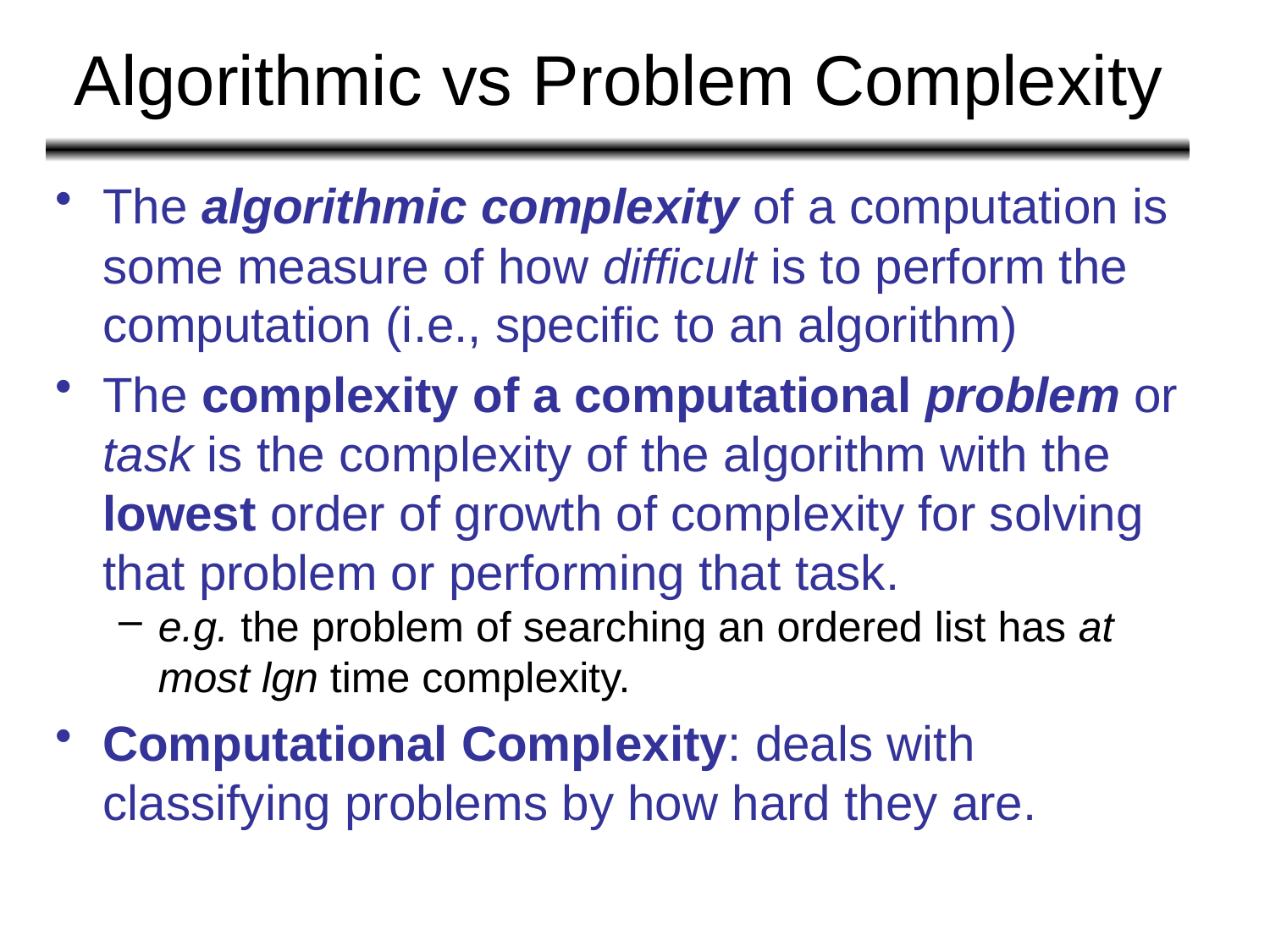

# Algorithmic vs Problem Complexity
The algorithmic complexity of a computation is some measure of how difficult is to perform the computation (i.e., specific to an algorithm)
The complexity of a computational problem or task is the complexity of the algorithm with the lowest order of growth of complexity for solving that problem or performing that task.
e.g. the problem of searching an ordered list has at most lgn time complexity.
Computational Complexity: deals with classifying problems by how hard they are.
5